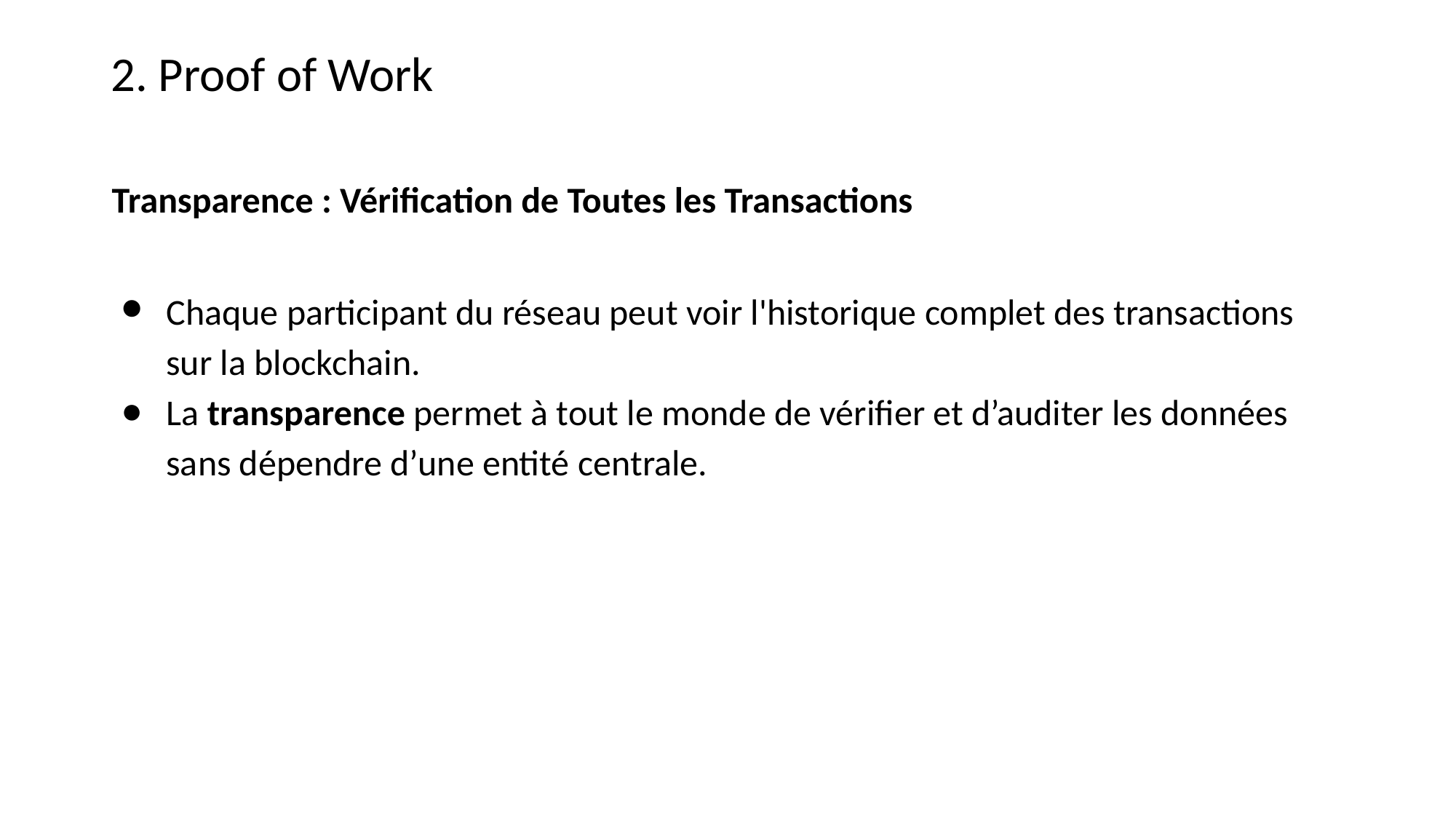

2. Proof of Work
Transparence : Vérification de Toutes les Transactions

Chaque participant du réseau peut voir l'historique complet des transactions sur la blockchain.
La transparence permet à tout le monde de vérifier et d’auditer les données sans dépendre d’une entité centrale.